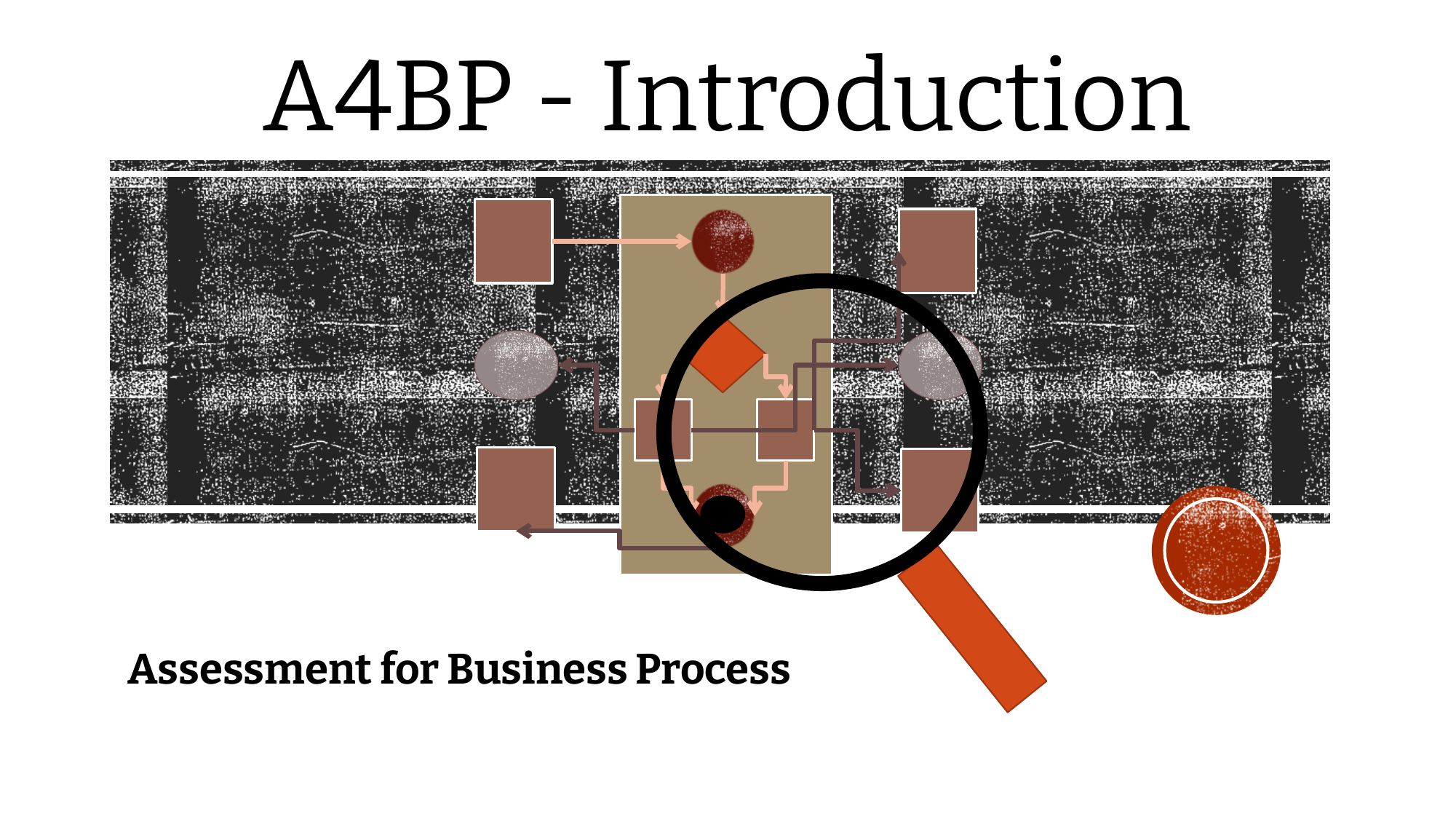

A4BP - Introduction

Assessment for Business Process